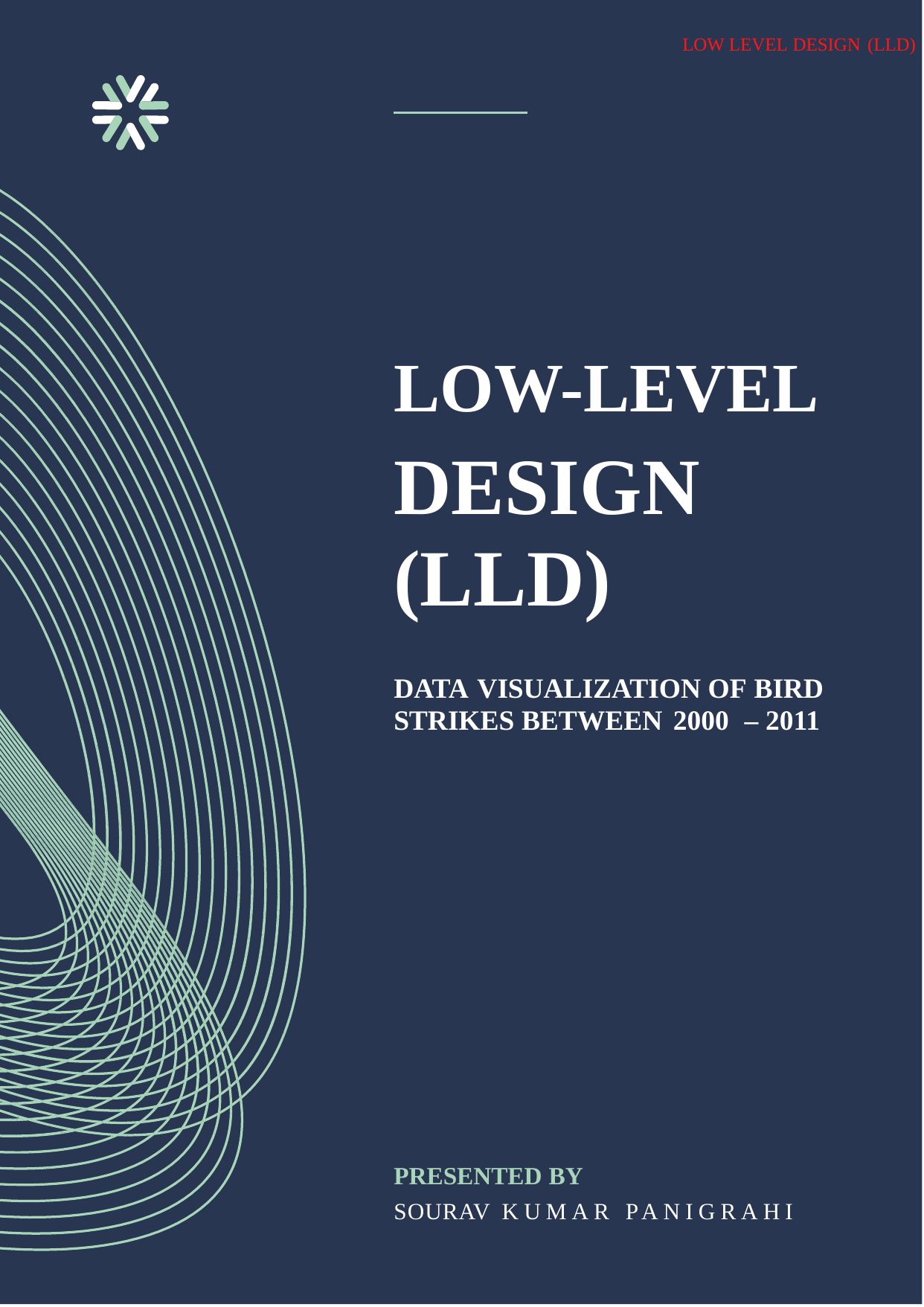

I N E U R O N                                                                 O C T O B E R 2 7

LOW LEVEL DESIGN (LLD)

LOW-LEVEL
DESIGN (LLD)
DATA VISUALIZATION OF BIRD STRIKES BETWEEN 2000  – 2011
PRESENTED BY
SOURAV KUMAR PANIGRAHI